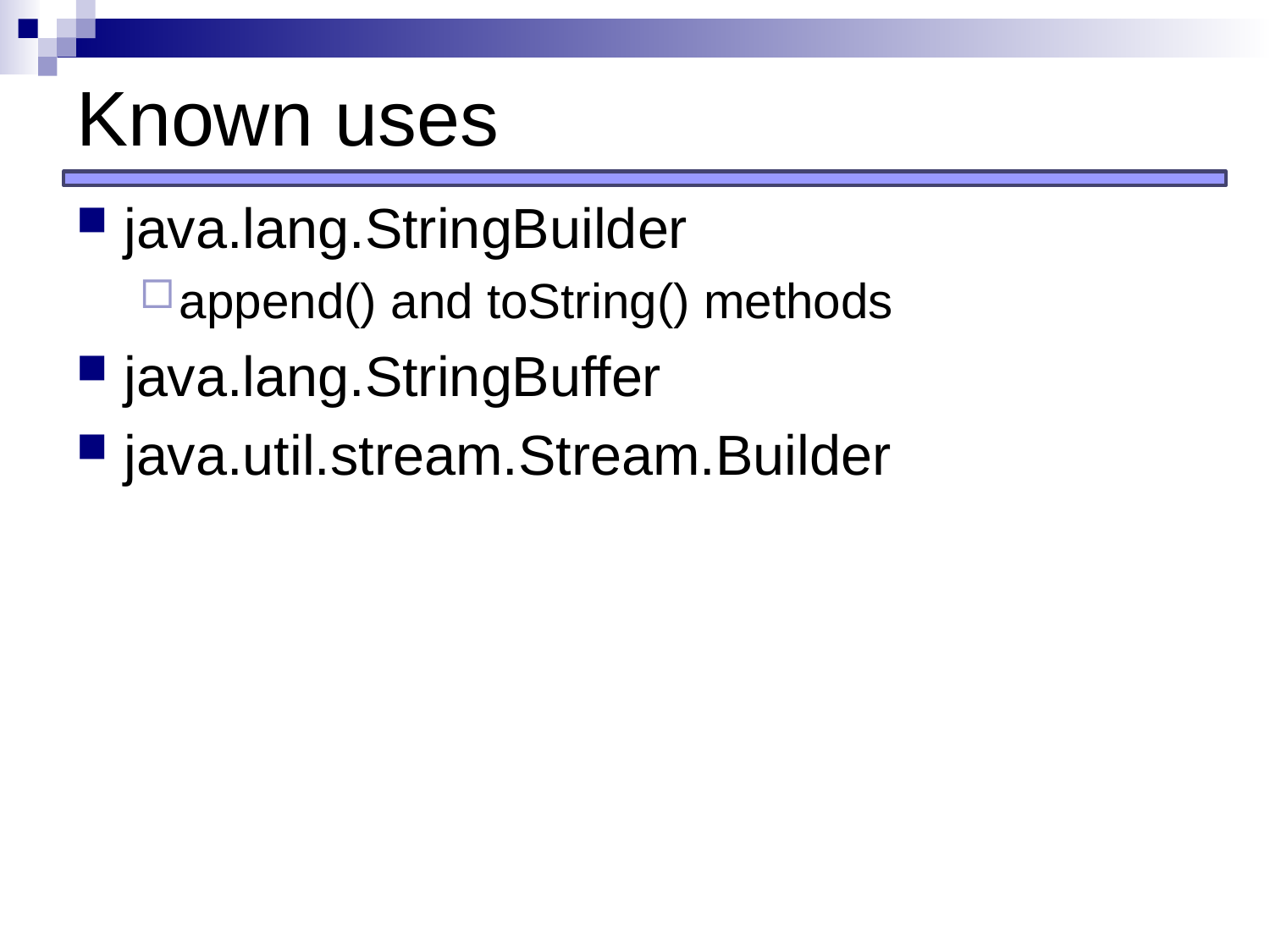

# Known uses
java.lang.StringBuilder
append() and toString() methods
java.lang.StringBuffer
java.util.stream.Stream.Builder